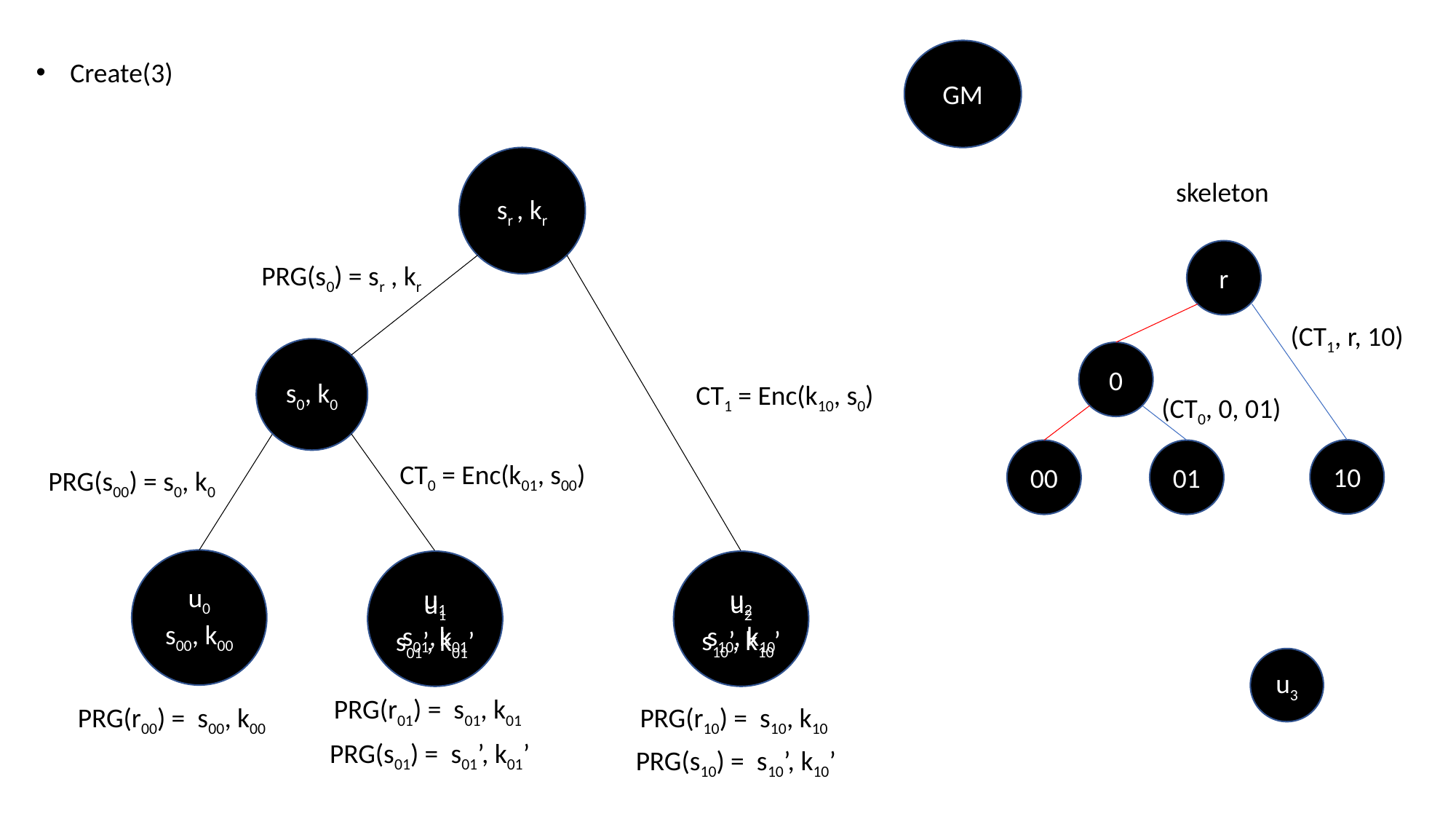

GM
Create(3)
sr , kr
skeleton
r
PRG(s0) = sr , kr
(CT1, r, 10)
s0, k0
0
CT1 = Enc(k10, s0)
(CT0, 0, 01)
10
01
00
CT0 = Enc(k01, s00)
PRG(s00) = s0, k0
u0
s00, k00
u1
s01, k01
u2
s10, k10
u2
s10’, k10’
u1
s01’, k01’
u3
PRG(r01) =  s01, k01
PRG(r00) =  s00, k00
PRG(r10) =  s10, k10
PRG(s01) =  s01’, k01’
PRG(s10) =  s10’, k10’